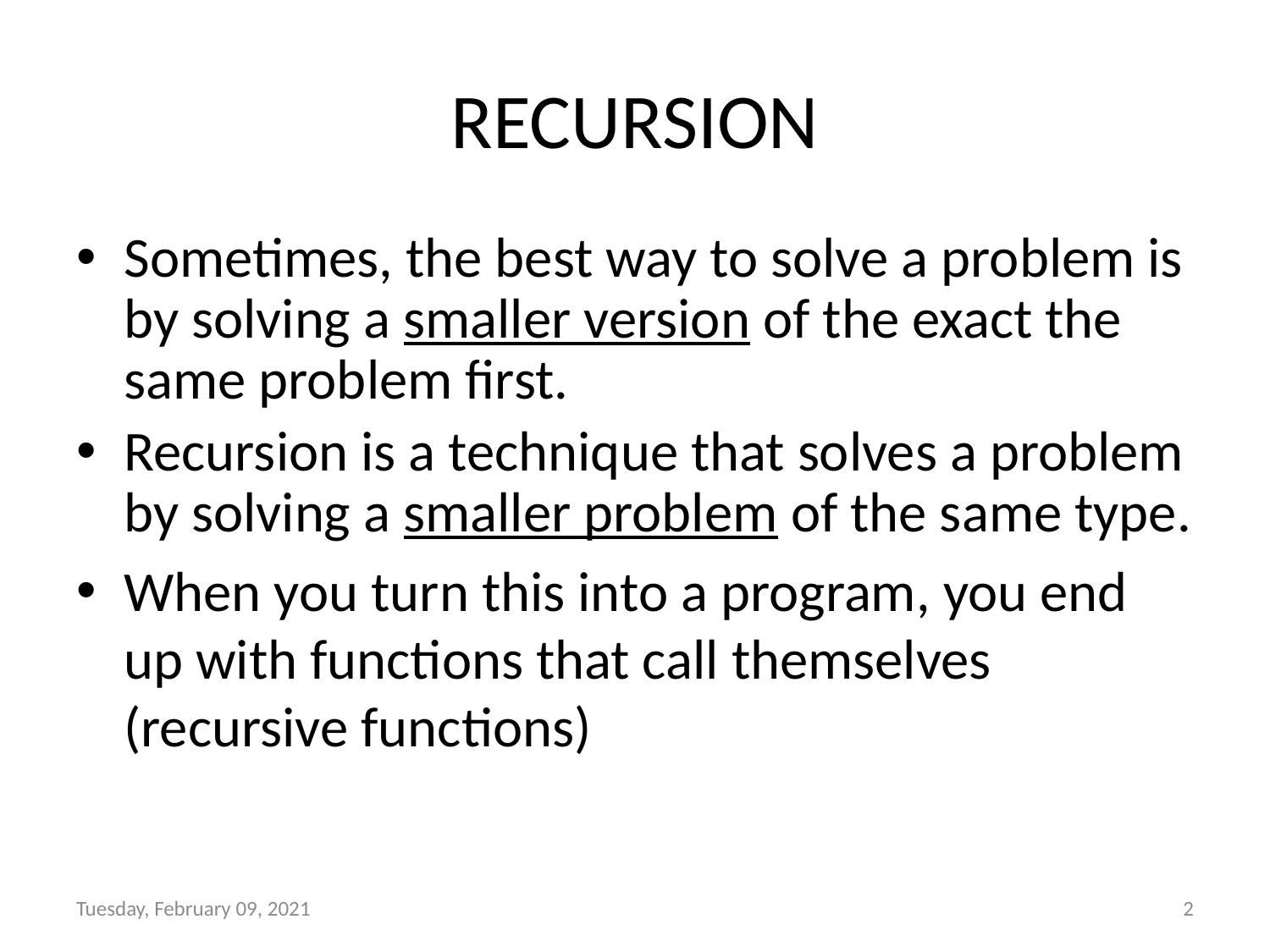

# RECURSION
Sometimes, the best way to solve a problem is by solving a smaller version of the exact the same problem first.
Recursion is a technique that solves a problem by solving a smaller problem of the same type.
When you turn this into a program, you end up with functions that call themselves (recursive functions)
Tuesday, February 09, 2021
2